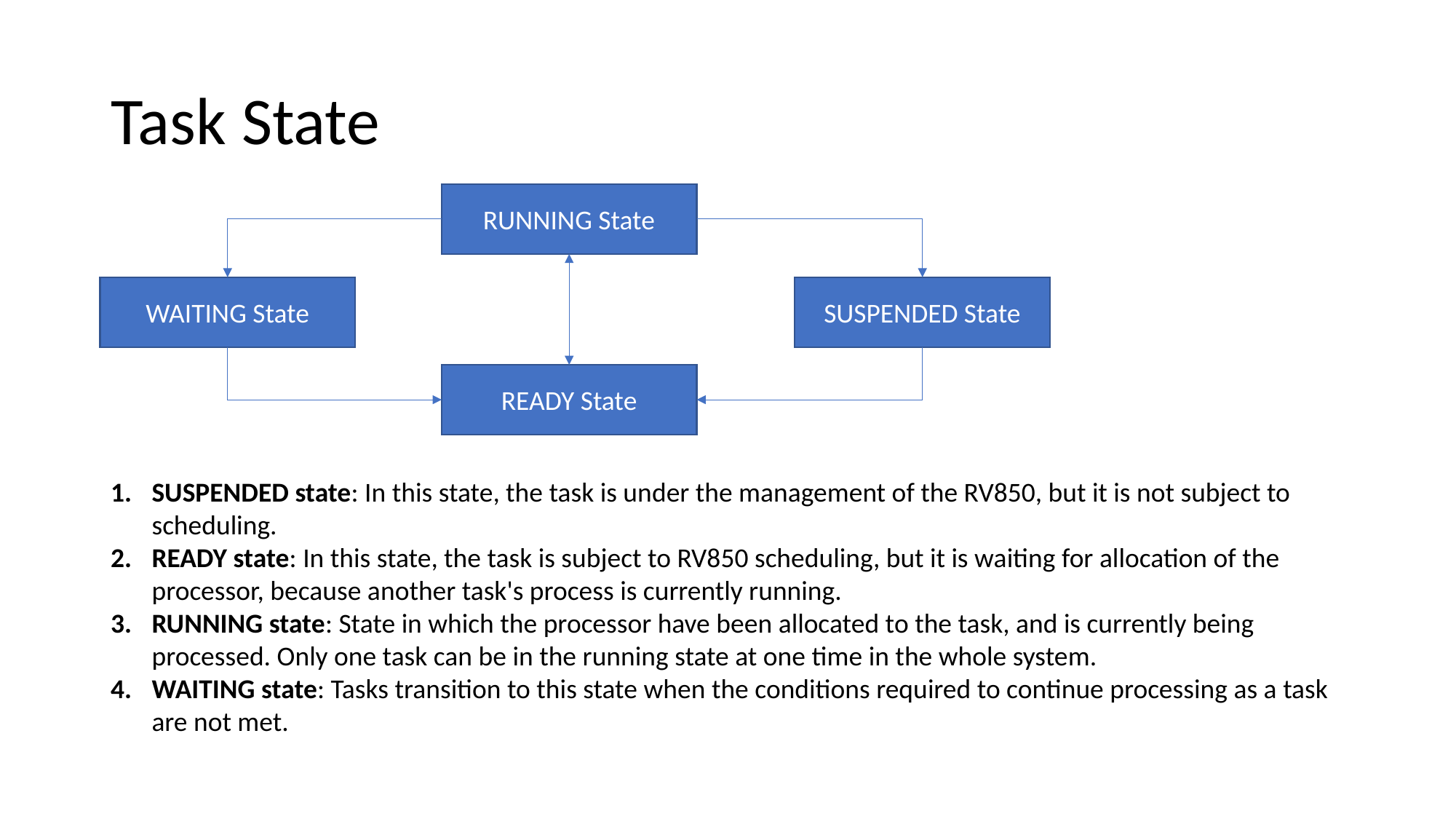

# Task State
RUNNING State
WAITING State
SUSPENDED State
READY State
SUSPENDED state: In this state, the task is under the management of the RV850, but it is not subject to scheduling.
READY state: In this state, the task is subject to RV850 scheduling, but it is waiting for allocation of the processor, because another task's process is currently running.
RUNNING state: State in which the processor have been allocated to the task, and is currently being processed. Only one task can be in the running state at one time in the whole system.
WAITING state: Tasks transition to this state when the conditions required to continue processing as a task are not met.